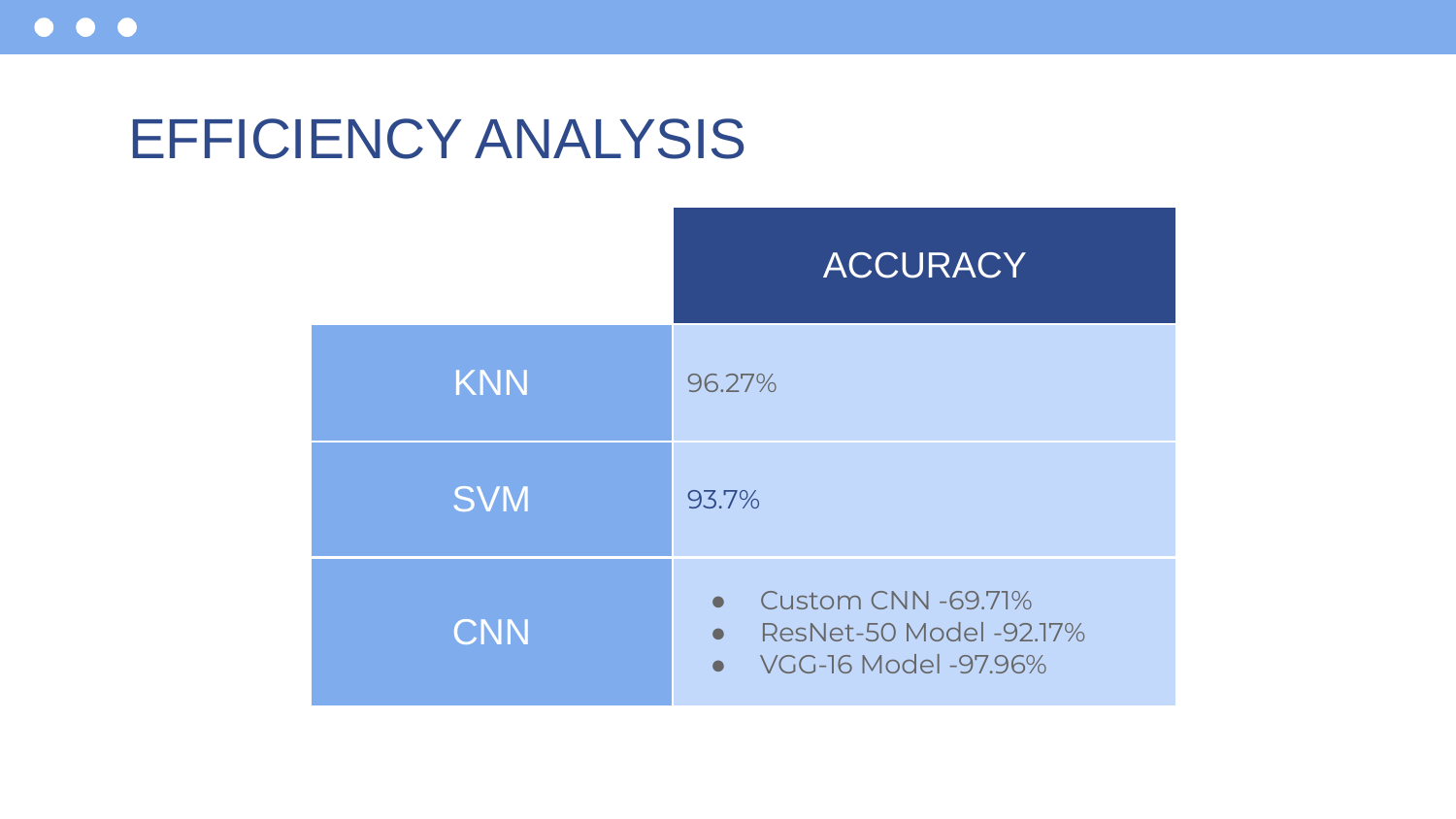

# EFFICIENCY ANALYSIS
|  | ACCURACY |
| --- | --- |
| KNN | 96.27% |
| SVM | 93.7% |
| CNN | Custom CNN -69.71% ResNet-50 Model -92.17% VGG-16 Model -97.96% |